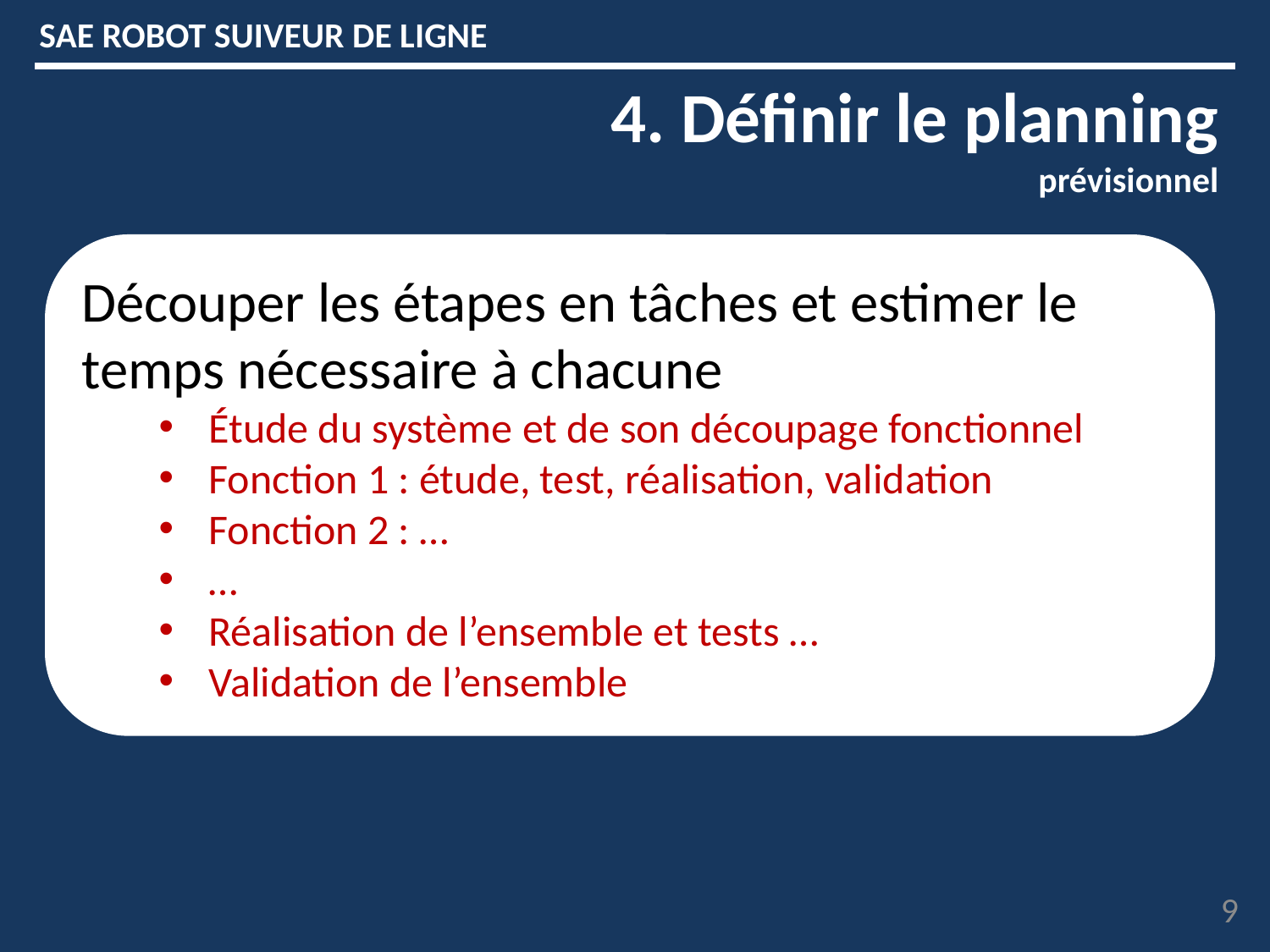

SAE ROBOT SUIVEUR DE LIGNE
4. Définir le planning
prévisionnel
Découper les étapes en tâches et estimer le temps nécessaire à chacune
Étude du système et de son découpage fonctionnel
Fonction 1 : étude, test, réalisation, validation
Fonction 2 : …
…
Réalisation de l’ensemble et tests …
Validation de l’ensemble
9